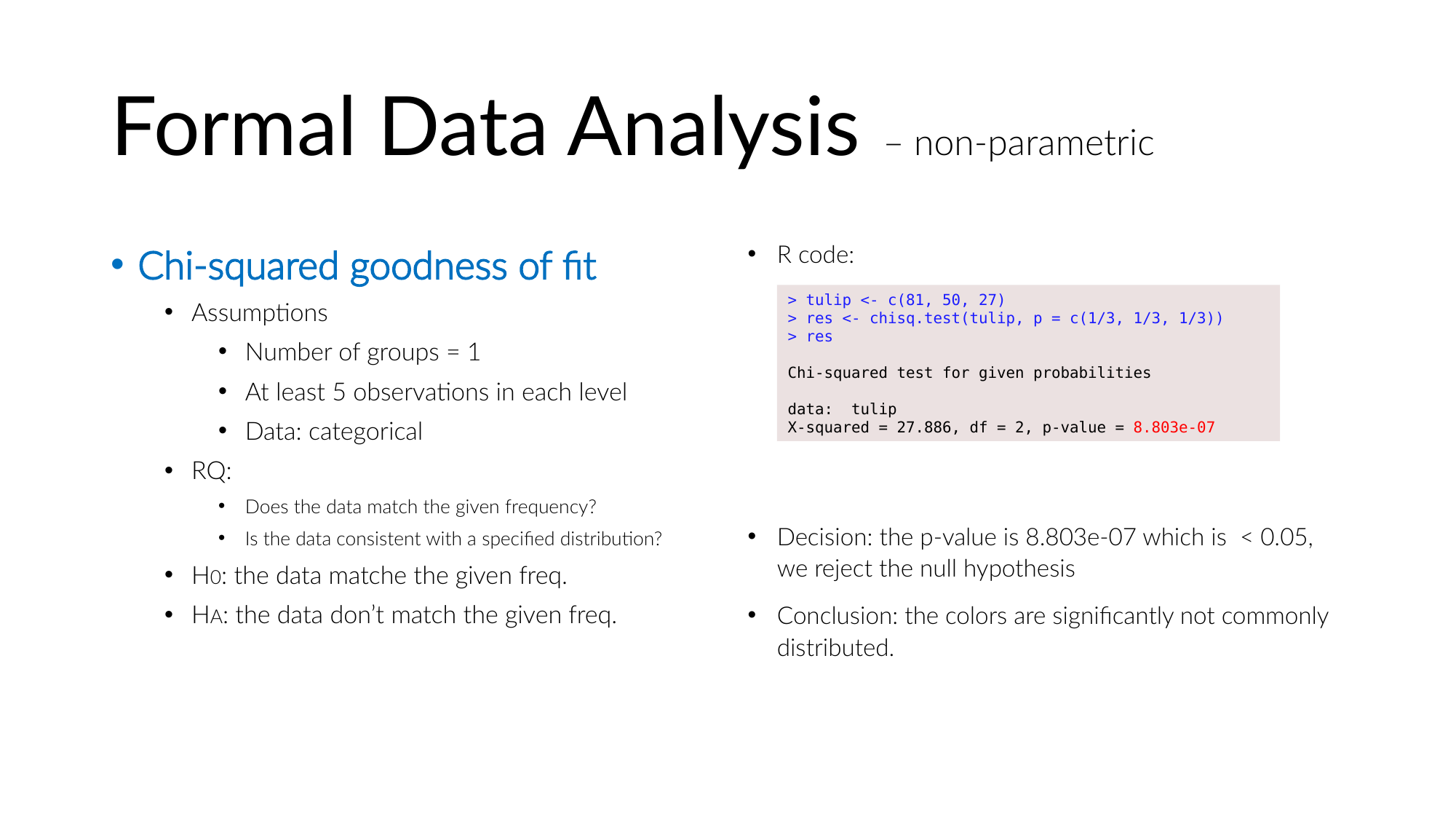

# Formal Data Analysis – non-parametric
Chi-squared goodness of fit
Assumptions
Number of groups = 1
At least 5 observations in each level
Data: categorical
RQ:
Does the data match the given frequency?
Is the data consistent with a specified distribution?
H0: the data matche the given freq.
HA: the data don’t match the given freq.

R code:

Decision: the p-value is 8.803e-07 which is  < 0.05, we reject the null hypothesis
Conclusion: the colors are significantly not commonly distributed.

> tulip <- c(81, 50, 27)
> res <- chisq.test(tulip, p = c(1/3, 1/3, 1/3))
> res

Chi-squared test for given probabilities

data:  tulip
X-squared = 27.886, df = 2, p-value = 8.803e-07